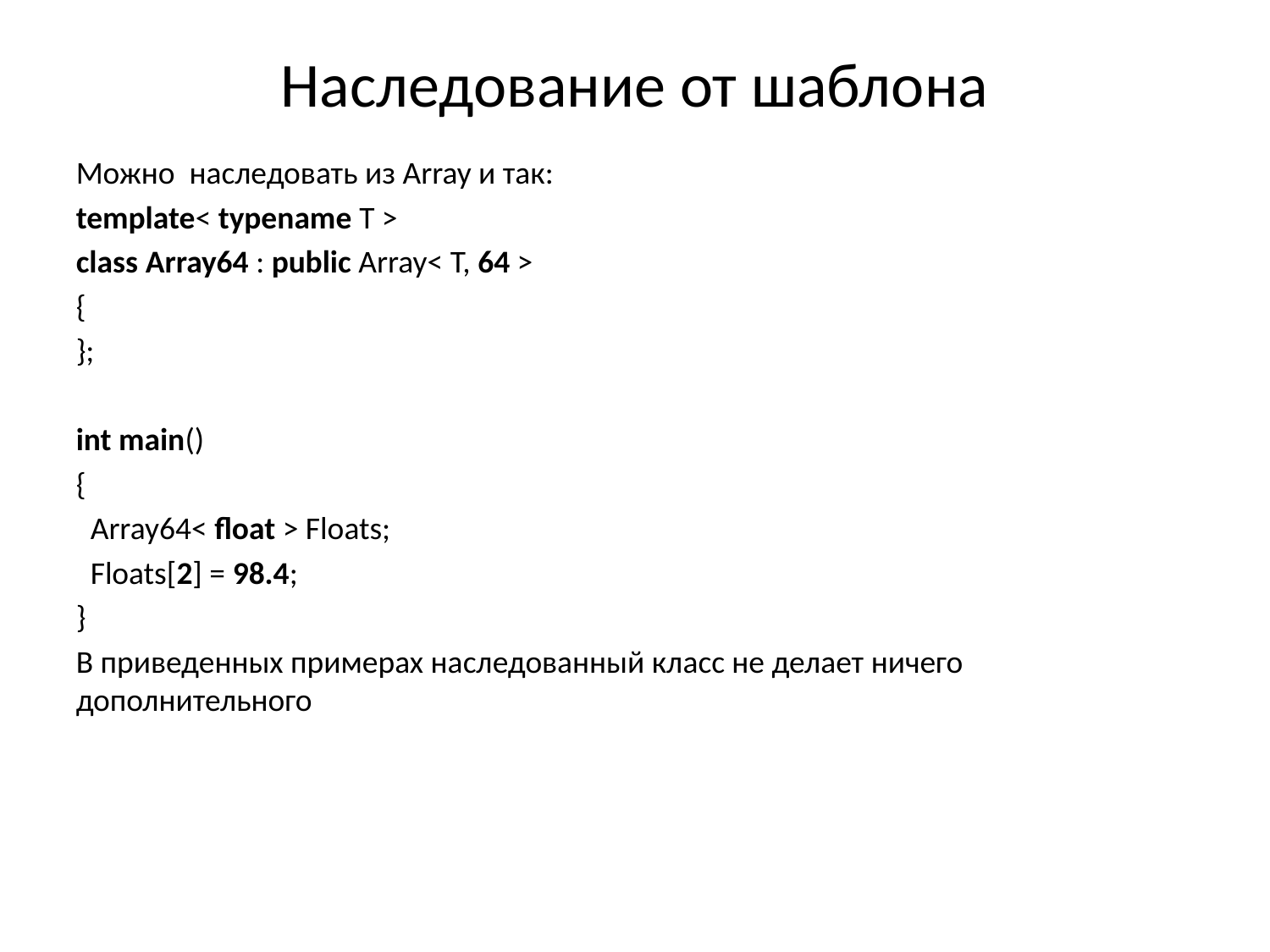

Наследование от шаблона
Можно  наследовать из Array и так:
template< typename T >
class Array64 : public Array< T, 64 >
{
};

int main()
{
  Array64< float > Floats;
  Floats[2] = 98.4;
}
В приведенных примерах наследованный класс не делает ничего дополнительного